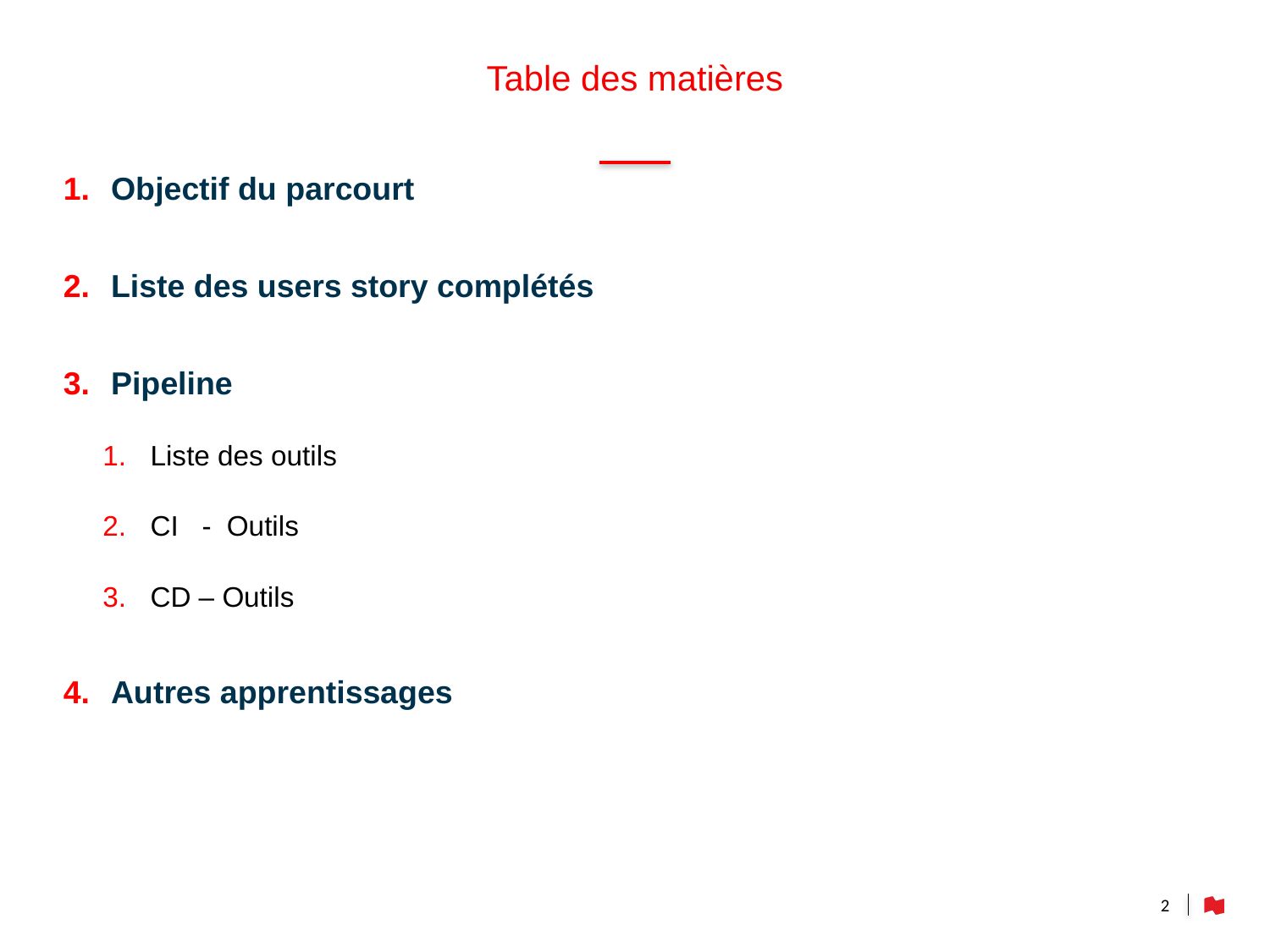

# Table des matières
Objectif du parcourt

Liste des users story complétés

Pipeline
Liste des outils
CI   -  Outils
CD – Outils

Autres apprentissages

2